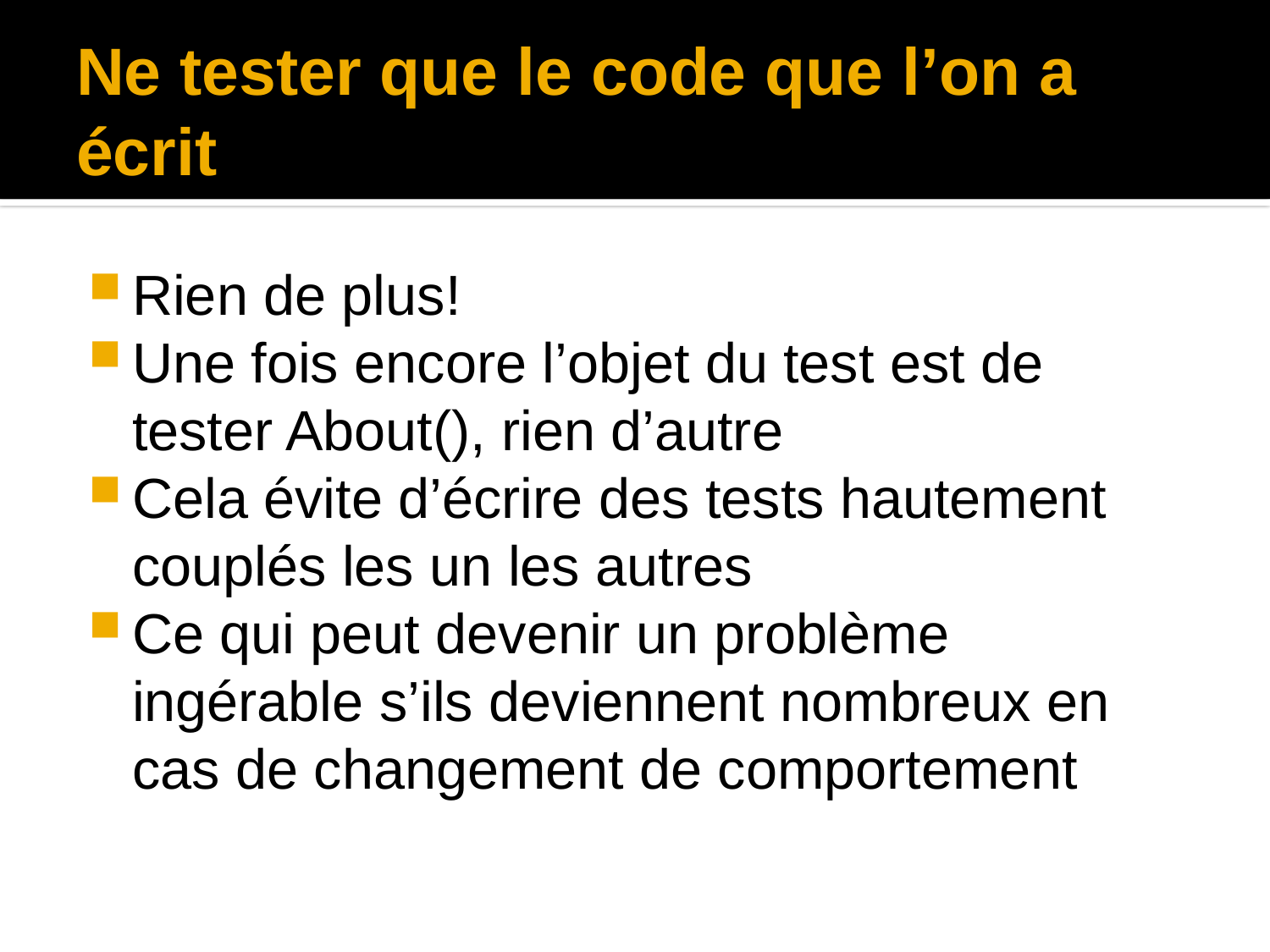

# Ne tester que le code que l’on a écrit
Rien de plus!
Une fois encore l’objet du test est de tester About(), rien d’autre
Cela évite d’écrire des tests hautement couplés les un les autres
Ce qui peut devenir un problème ingérable s’ils deviennent nombreux en cas de changement de comportement